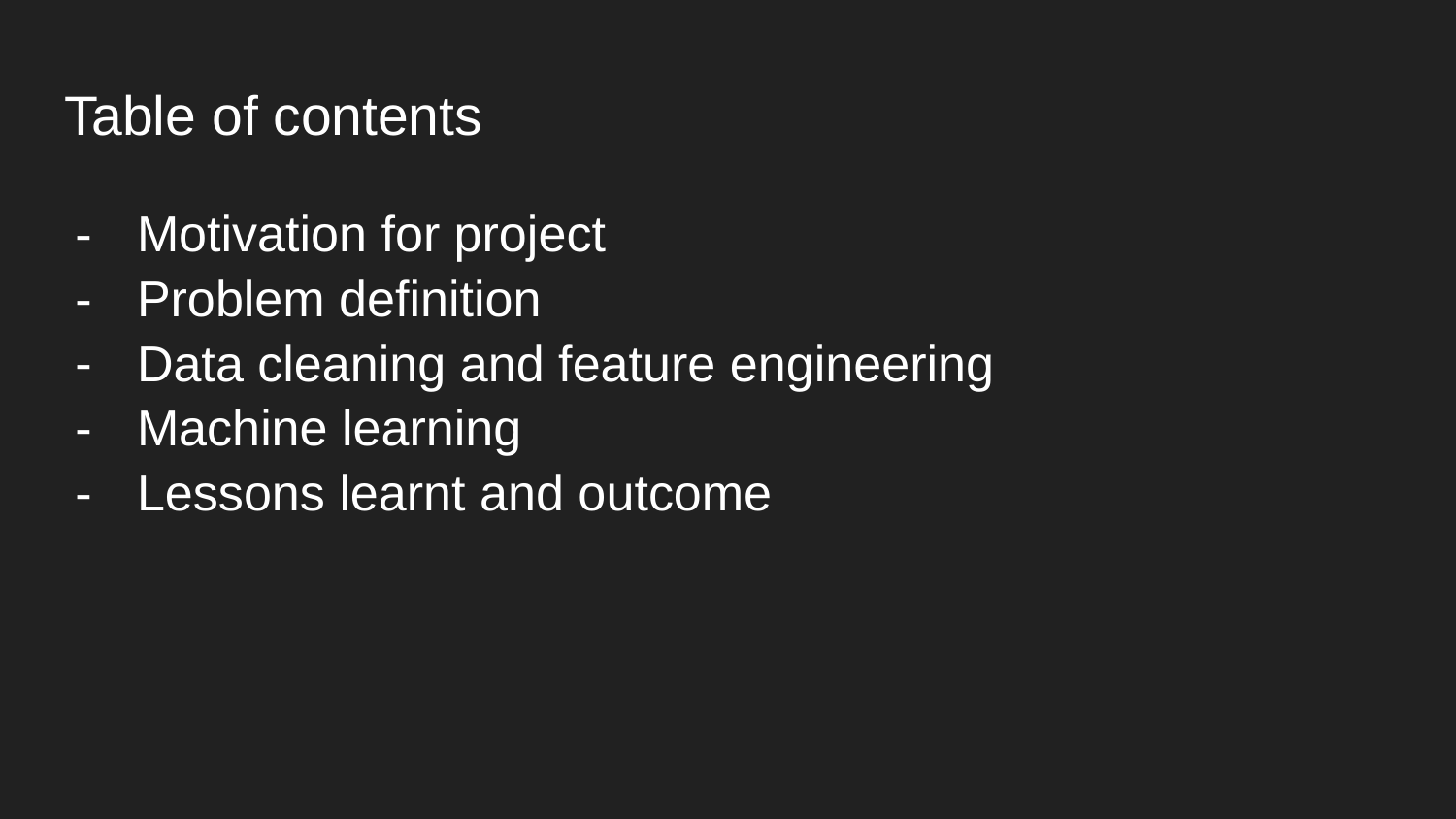

# Table of contents
Motivation for project
Problem definition
Data cleaning and feature engineering
Machine learning
Lessons learnt and outcome